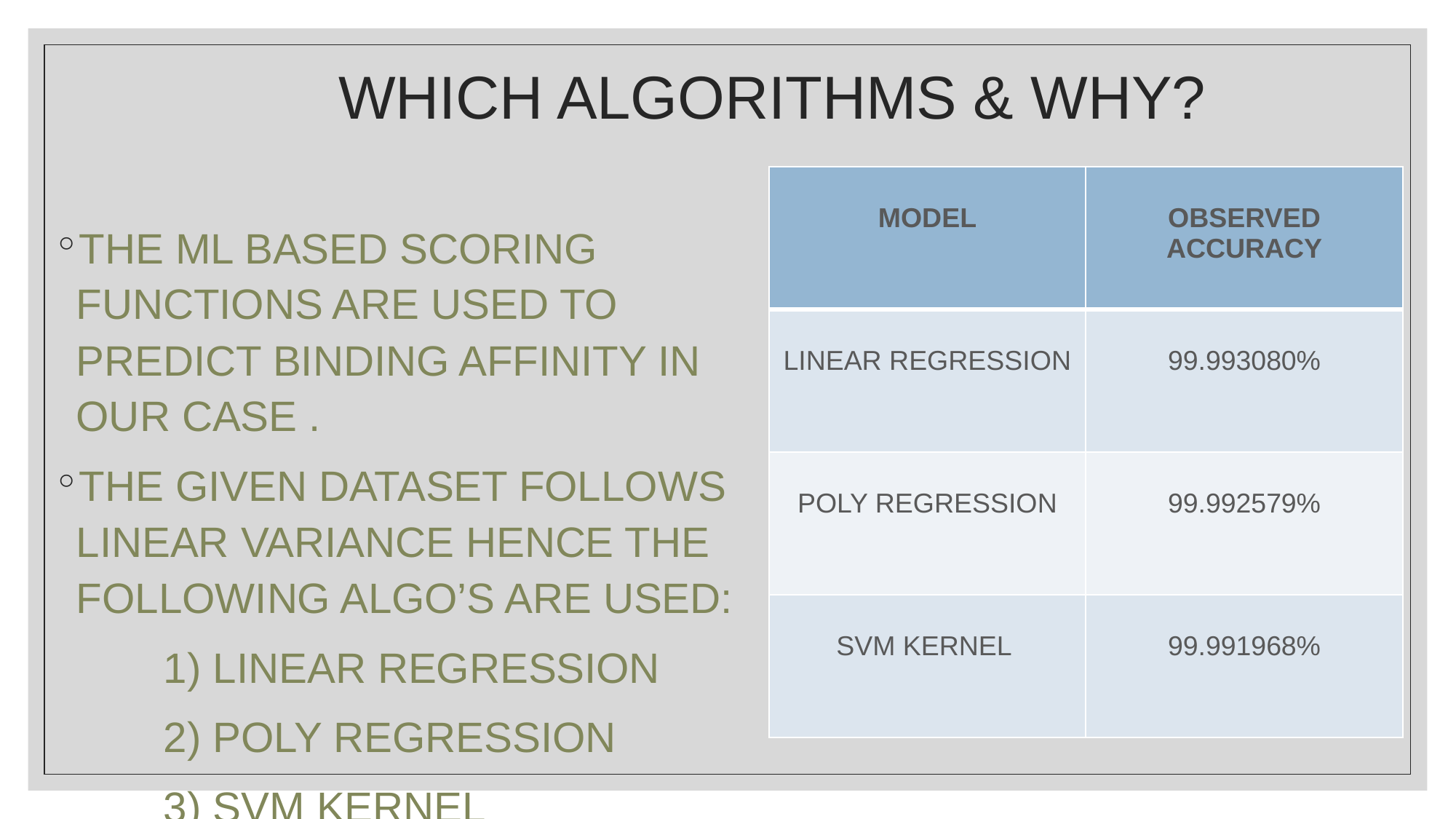

# WHICH ALGORITHMS & WHY?
| MODEL | OBSERVED ACCURACY |
| --- | --- |
| LINEAR REGRESSION | 99.993080% |
| POLY REGRESSION | 99.992579% |
| SVM KERNEL | 99.991968% |
THE ML BASED SCORING FUNCTIONS ARE USED TO PREDICT BINDING AFFINITY IN OUR CASE .
THE GIVEN DATASET FOLLOWS LINEAR VARIANCE HENCE THE FOLLOWING ALGO’S ARE USED:
	1) LINEAR REGRESSION
	2) POLY REGRESSION
	3) SVM KERNEL